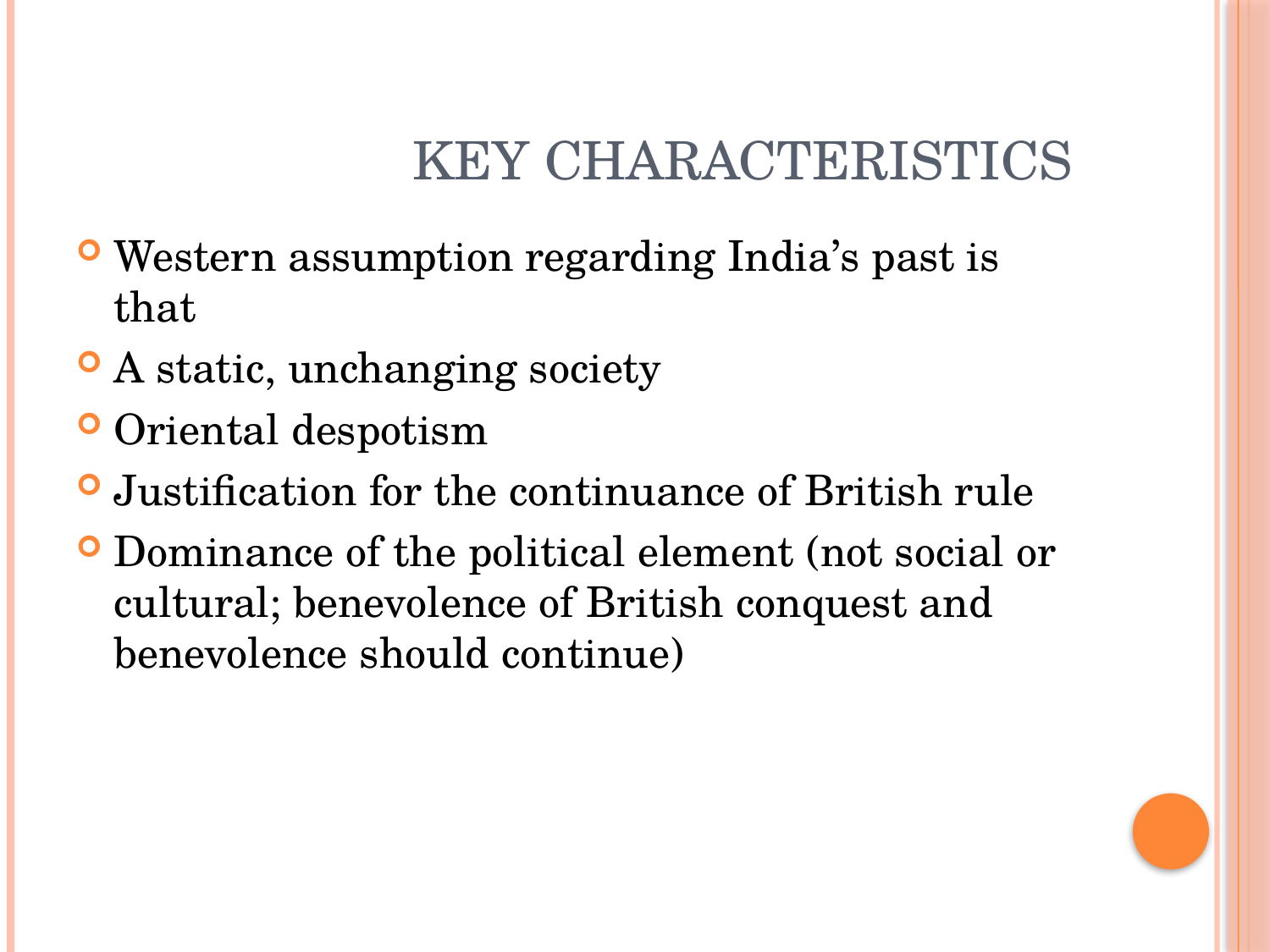

# Key characteristics
Western assumption regarding India’s past is that
A static, unchanging society
Oriental despotism
Justification for the continuance of British rule
Dominance of the political element (not social or cultural; benevolence of British conquest and benevolence should continue)